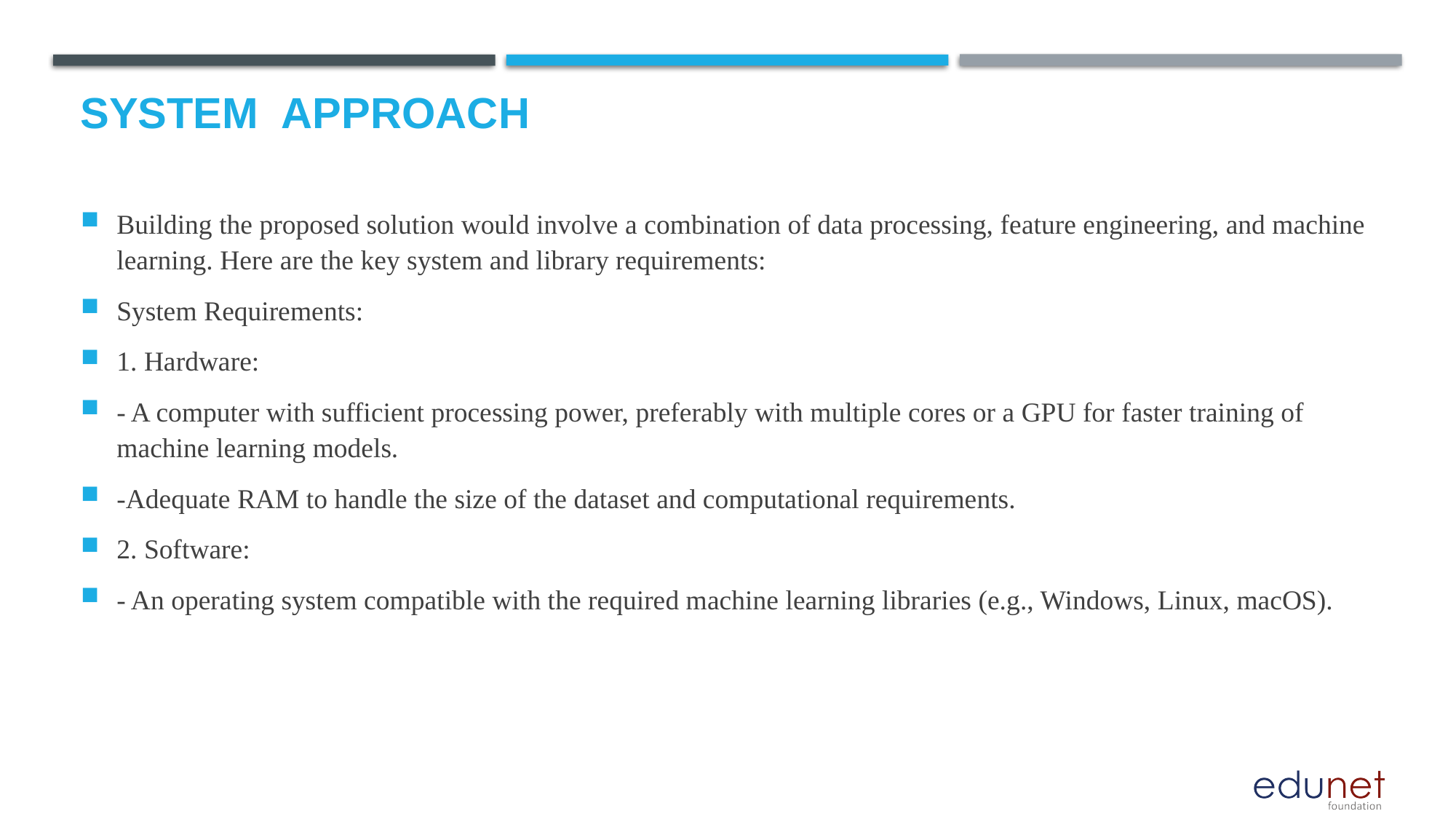

# System  Approach
Building the proposed solution would involve a combination of data processing, feature engineering, and machine learning. Here are the key system and library requirements:
System Requirements:
1. Hardware:
- A computer with sufficient processing power, preferably with multiple cores or a GPU for faster training of machine learning models.
-Adequate RAM to handle the size of the dataset and computational requirements.
2. Software:
- An operating system compatible with the required machine learning libraries (e.g., Windows, Linux, macOS).